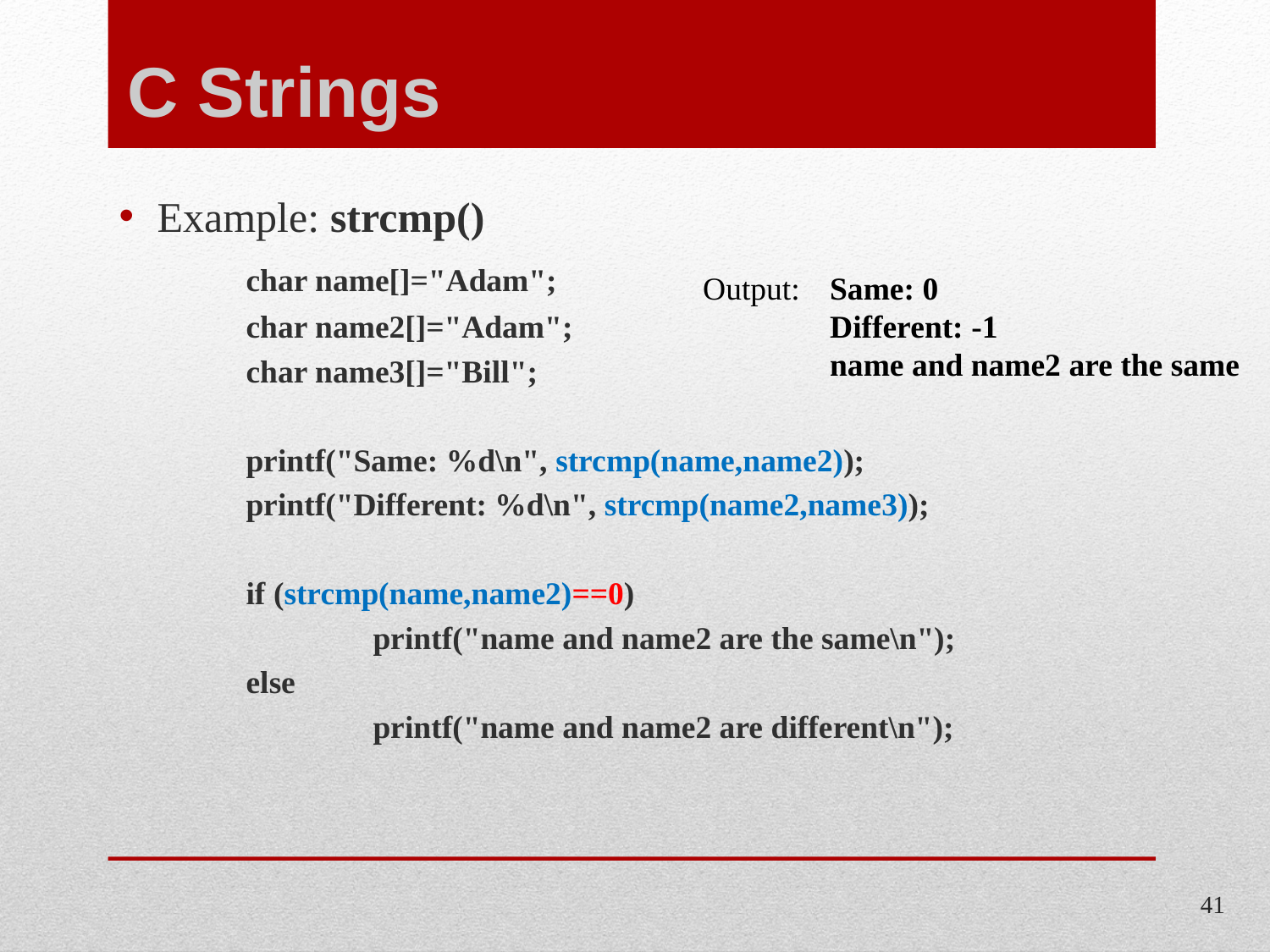

# C Strings
Example: strcmp()
	char name[]="Adam";
	char name2[]="Adam";
	char name3[]="Bill";

	printf("Same: %d\n", strcmp(name,name2));
	printf("Different: %d\n", strcmp(name2,name3));

	if (strcmp(name,name2)==0)
		printf("name and name2 are the same\n");
	else
		printf("name and name2 are different\n");

Output:	Same: 0
	Different: -1
	name and name2 are the same
41